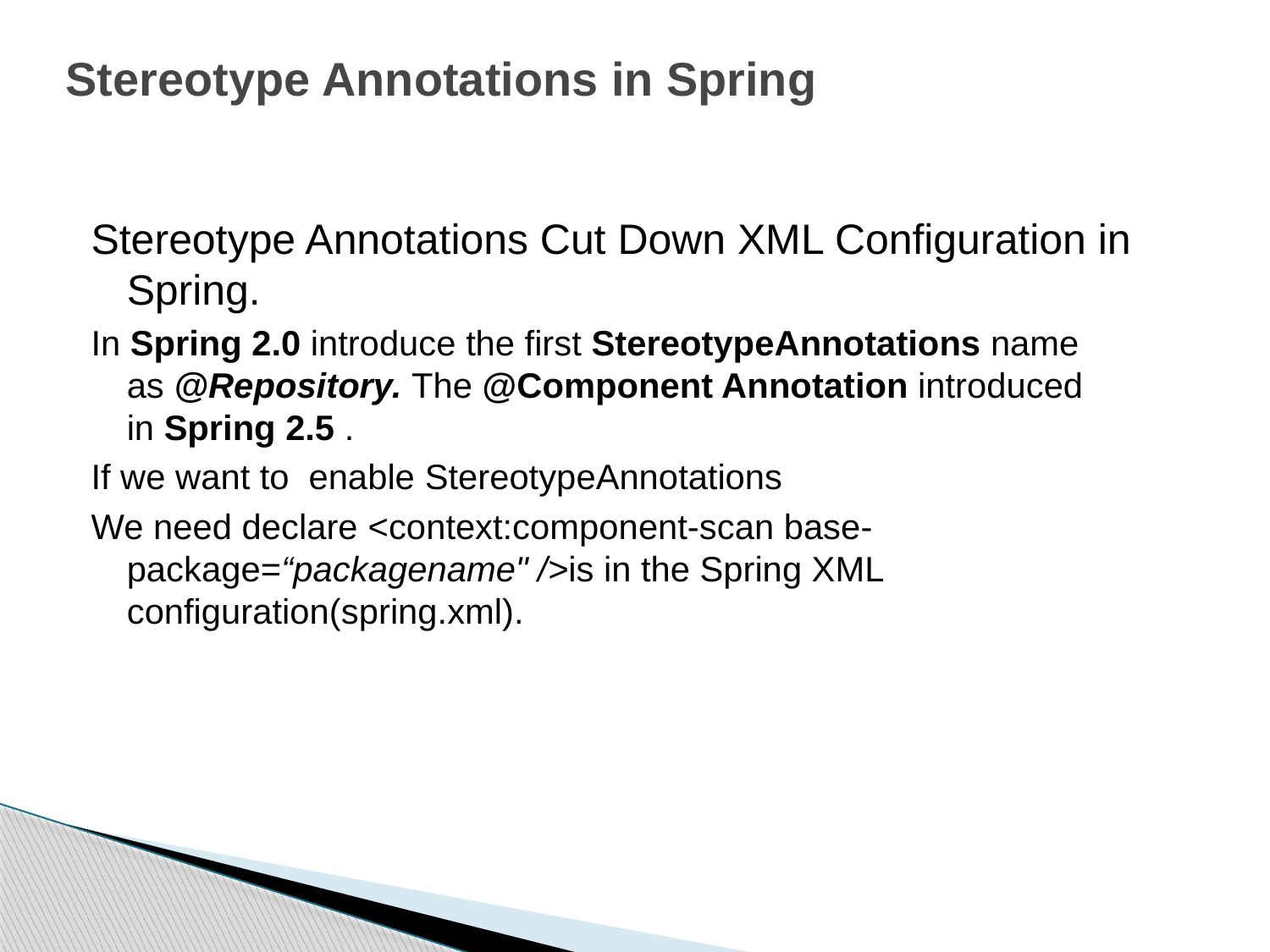

# Stereotype Annotations in Spring
Stereotype Annotations Cut Down XML Configuration in Spring.
In Spring 2.0 introduce the first StereotypeAnnotations name as @Repository. The @Component Annotation introduced in Spring 2.5 .
If we want to  enable StereotypeAnnotations
We need declare <context:component-scan base-package=“packagename" />is in the Spring XML configuration(spring.xml).